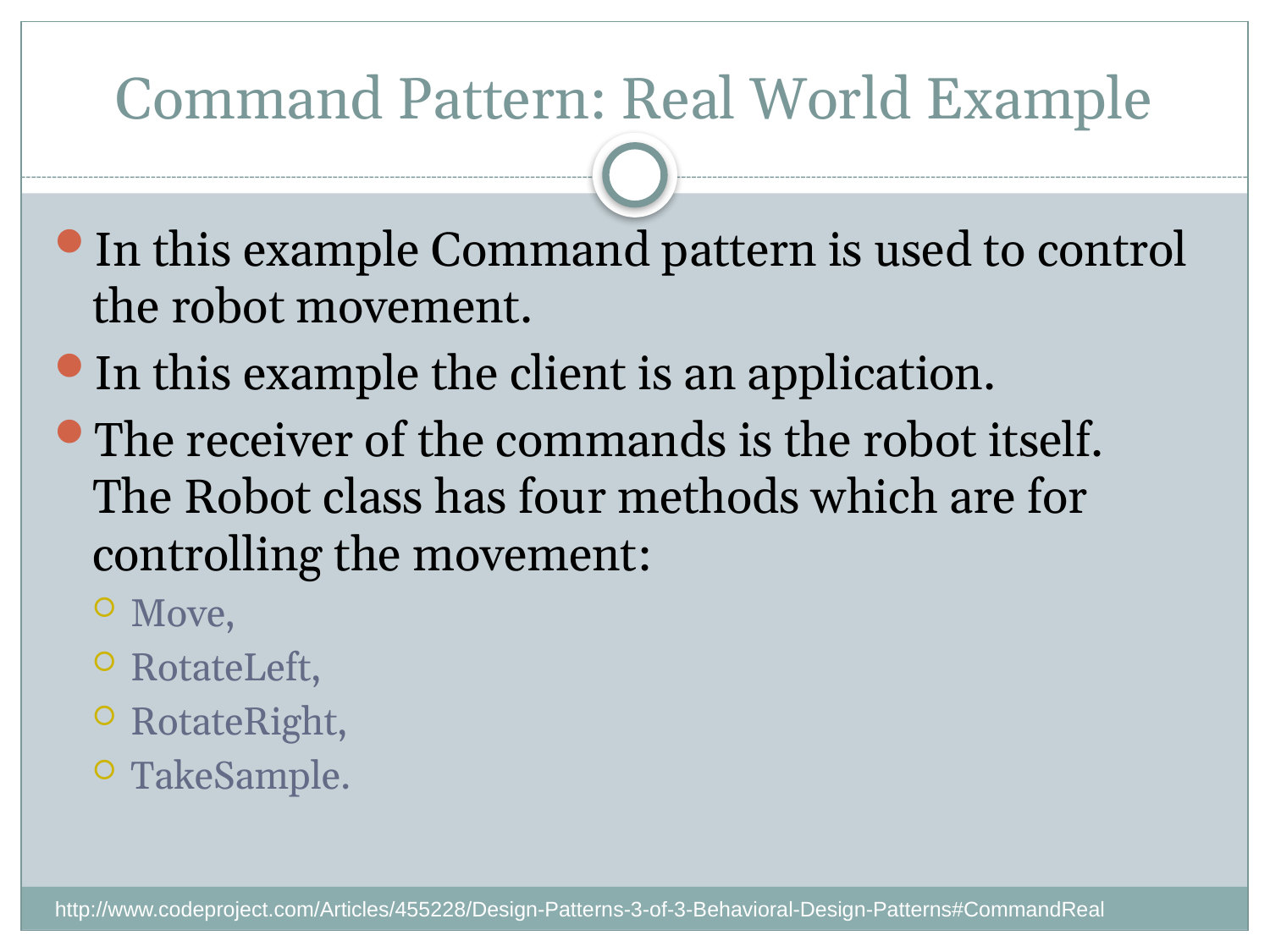

# Command Pattern: Real World Example
In this example Command pattern is used to control the robot movement.
In this example the client is an application.
The receiver of the commands is the robot itself. The Robot class has four methods which are for controlling the movement:
Move,
RotateLeft,
RotateRight,
TakeSample.
http://www.codeproject.com/Articles/455228/Design-Patterns-3-of-3-Behavioral-Design-Patterns#CommandReal